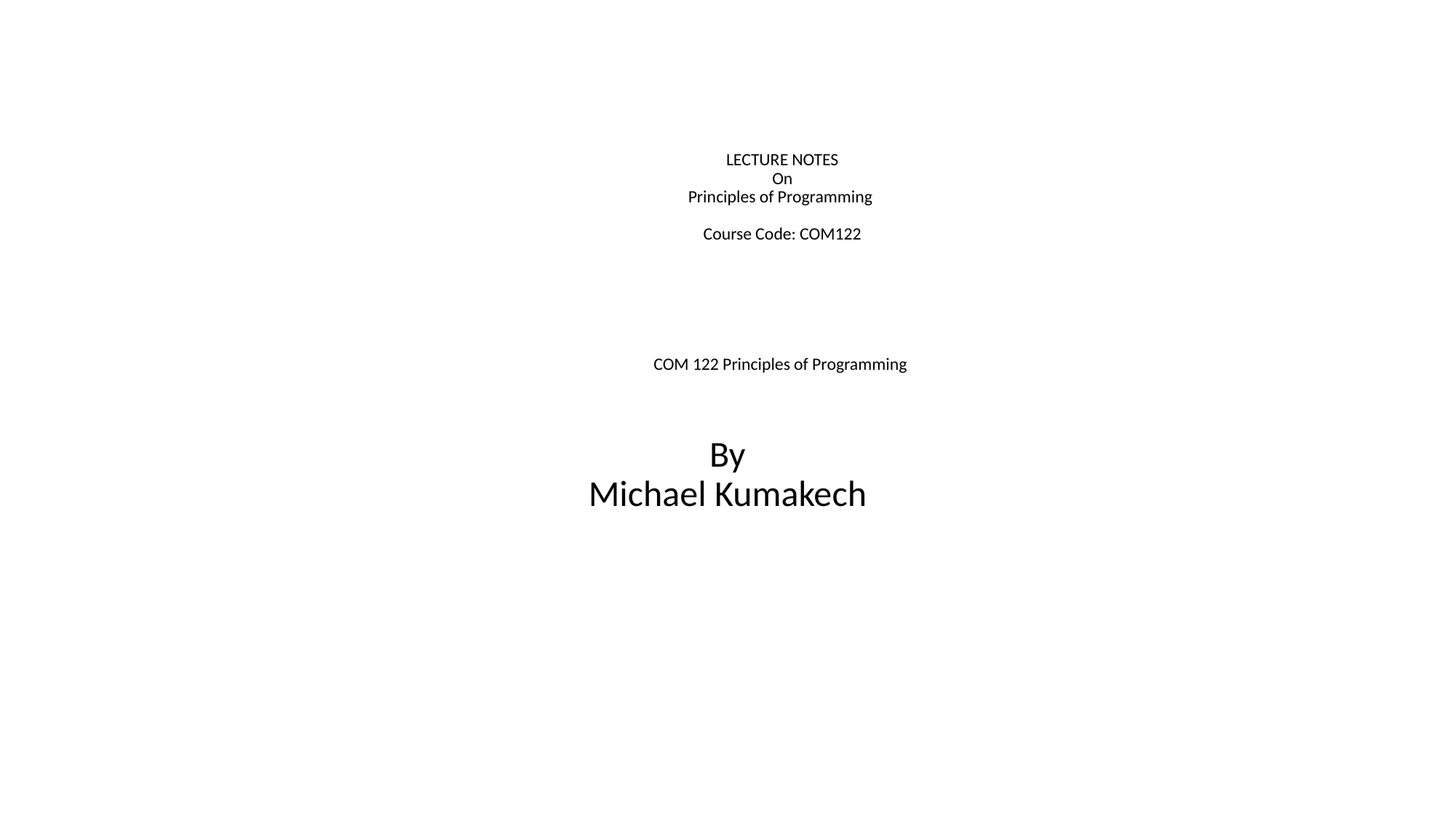

# LECTURE NOTES On Principles of Programming   Course Code: COM122           COM 122 Principles of Programming
By
Michael Kumakech